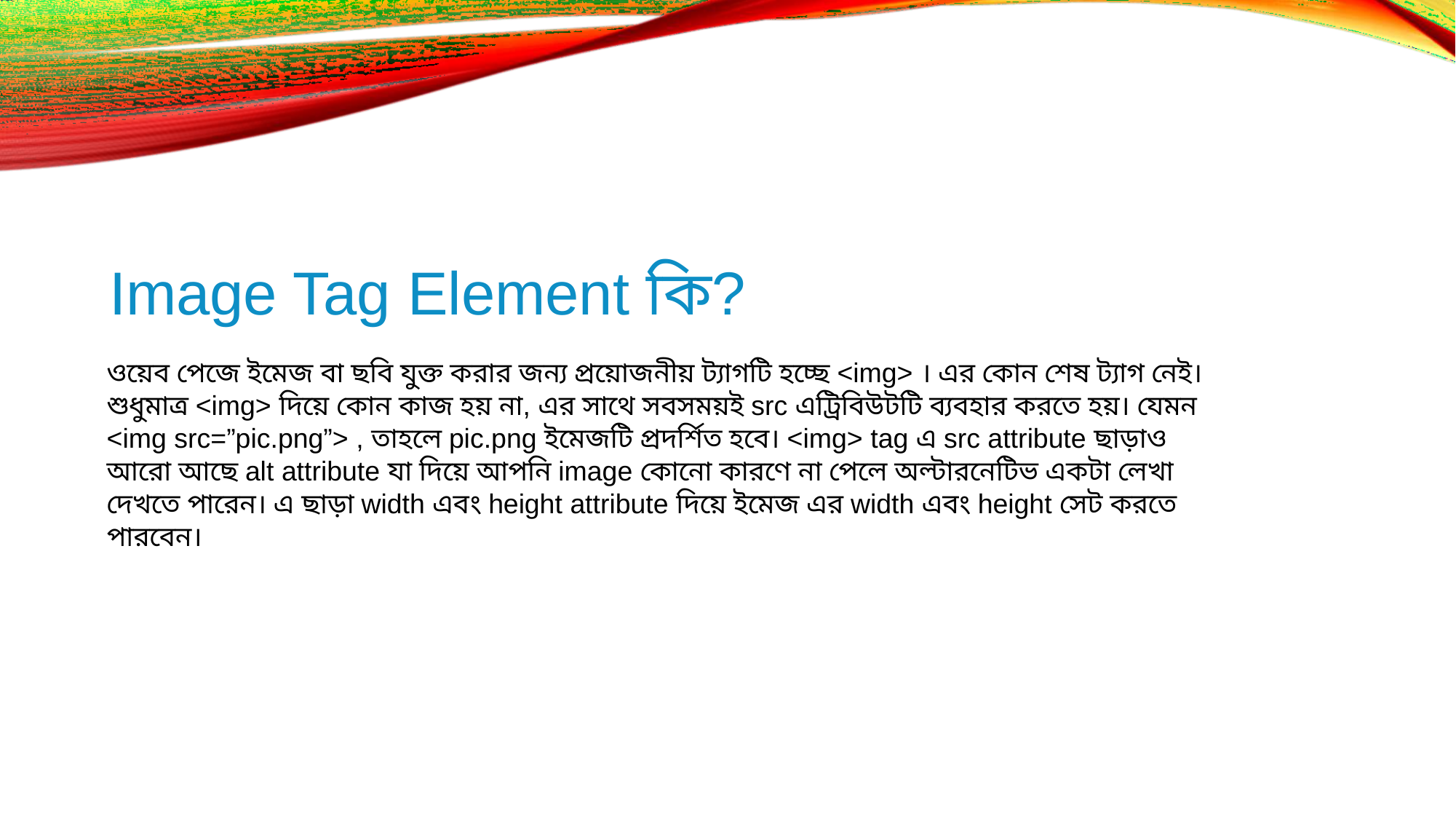

# Image Tag Element কি?
ওয়েব পেজে ইমেজ বা ছবি যুক্ত করার জন্য প্রয়োজনীয় ট্যাগটি হচ্ছে <img> । এর কোন শেষ ট্যাগ নেই। শুধুমাত্র <img> দিয়ে কোন কাজ হয় না, এর সাথে সবসময়ই src এট্রিবিউটটি ব্যবহার করতে হয়। যেমন <img src=”pic.png”> , তাহলে pic.png ইমেজটি প্রদর্শিত হবে। <img> tag এ src attribute ছাড়াও আরো আছে alt attribute যা দিয়ে আপনি image কোনো কারণে না পেলে অল্টারনেটিভ একটা লেখা দেখতে পারেন। এ ছাড়া width এবং height attribute দিয়ে ইমেজ এর width এবং height সেট করতে পারবেন।